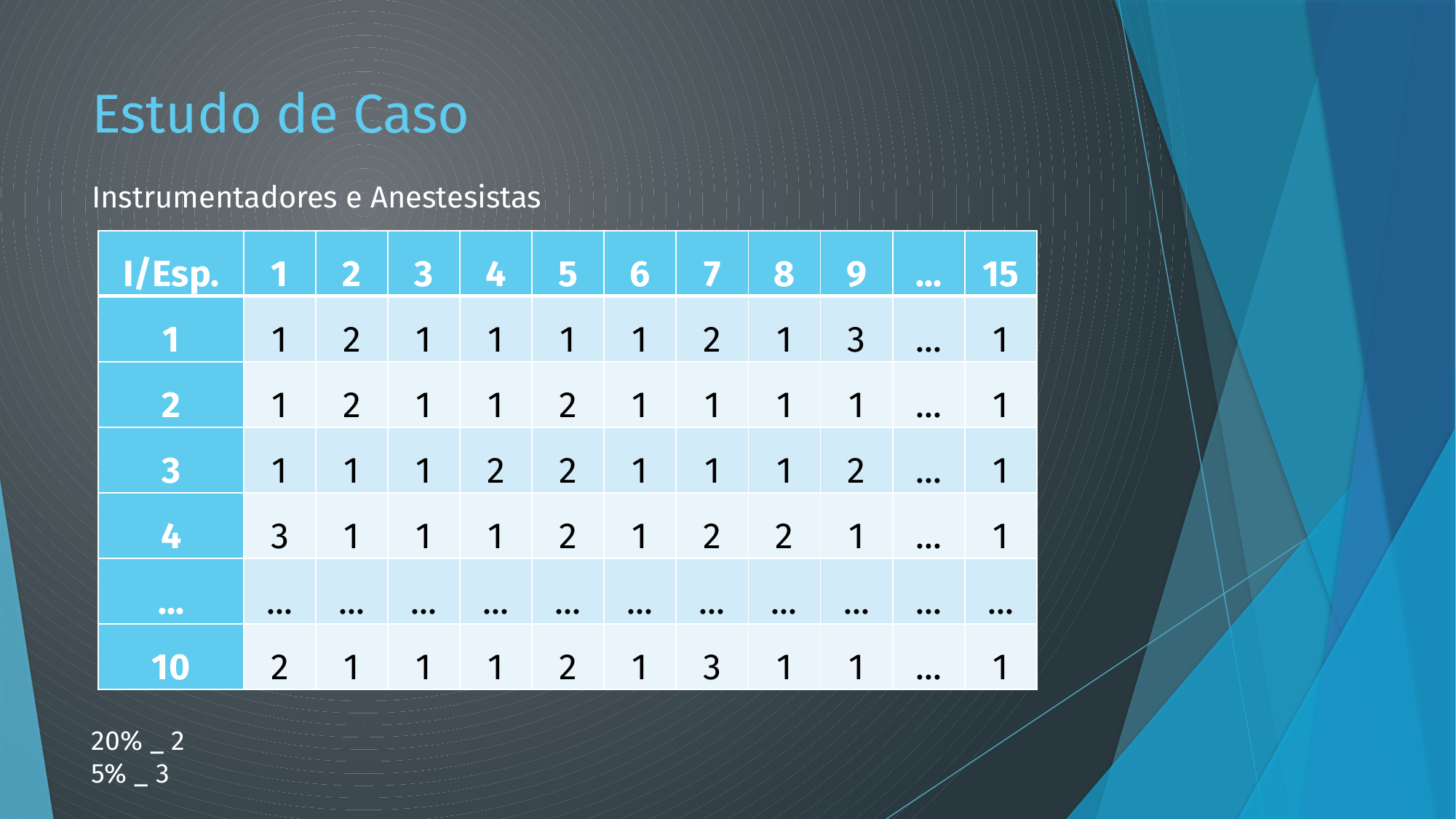

# Estudo de Caso
Instrumentadores e Anestesistas
| I/Esp. | 1 | 2 | 3 | 4 | 5 | 6 | 7 | 8 | 9 | ... | 15 |
| --- | --- | --- | --- | --- | --- | --- | --- | --- | --- | --- | --- |
| 1 | 1 | 2 | 1 | 1 | 1 | 1 | 2 | 1 | 3 | ... | 1 |
| 2 | 1 | 2 | 1 | 1 | 2 | 1 | 1 | 1 | 1 | ... | 1 |
| 3 | 1 | 1 | 1 | 2 | 2 | 1 | 1 | 1 | 2 | ... | 1 |
| 4 | 3 | 1 | 1 | 1 | 2 | 1 | 2 | 2 | 1 | ... | 1 |
| ... | ... | ... | ... | ... | ... | ... | ... | ... | ... | ... | ... |
| 10 | 2 | 1 | 1 | 1 | 2 | 1 | 3 | 1 | 1 | ... | 1 |
20% _ 2
5% _ 3